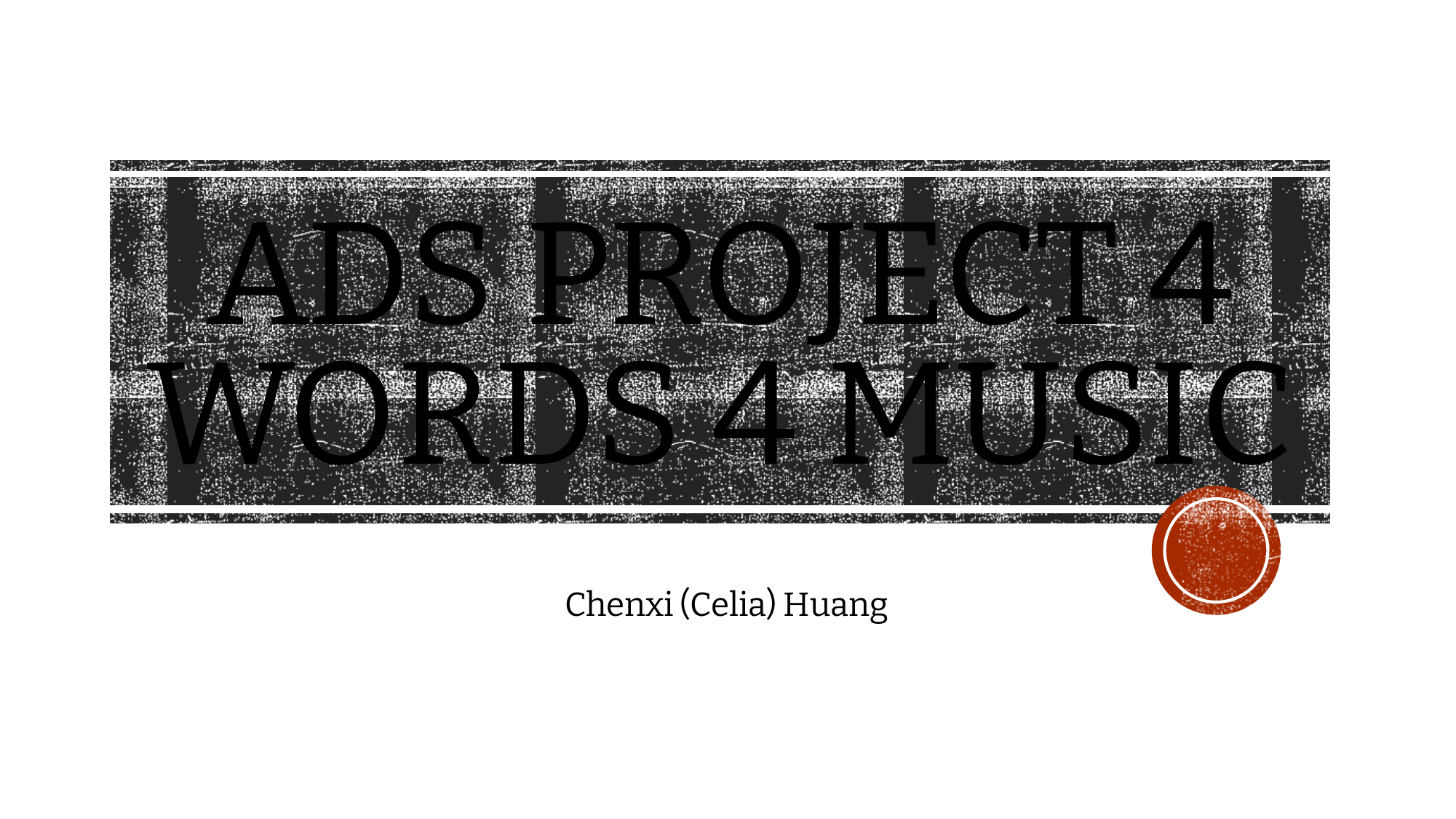

# ADS Project 4 Words 4 Music

Chenxi (Celia) Huang